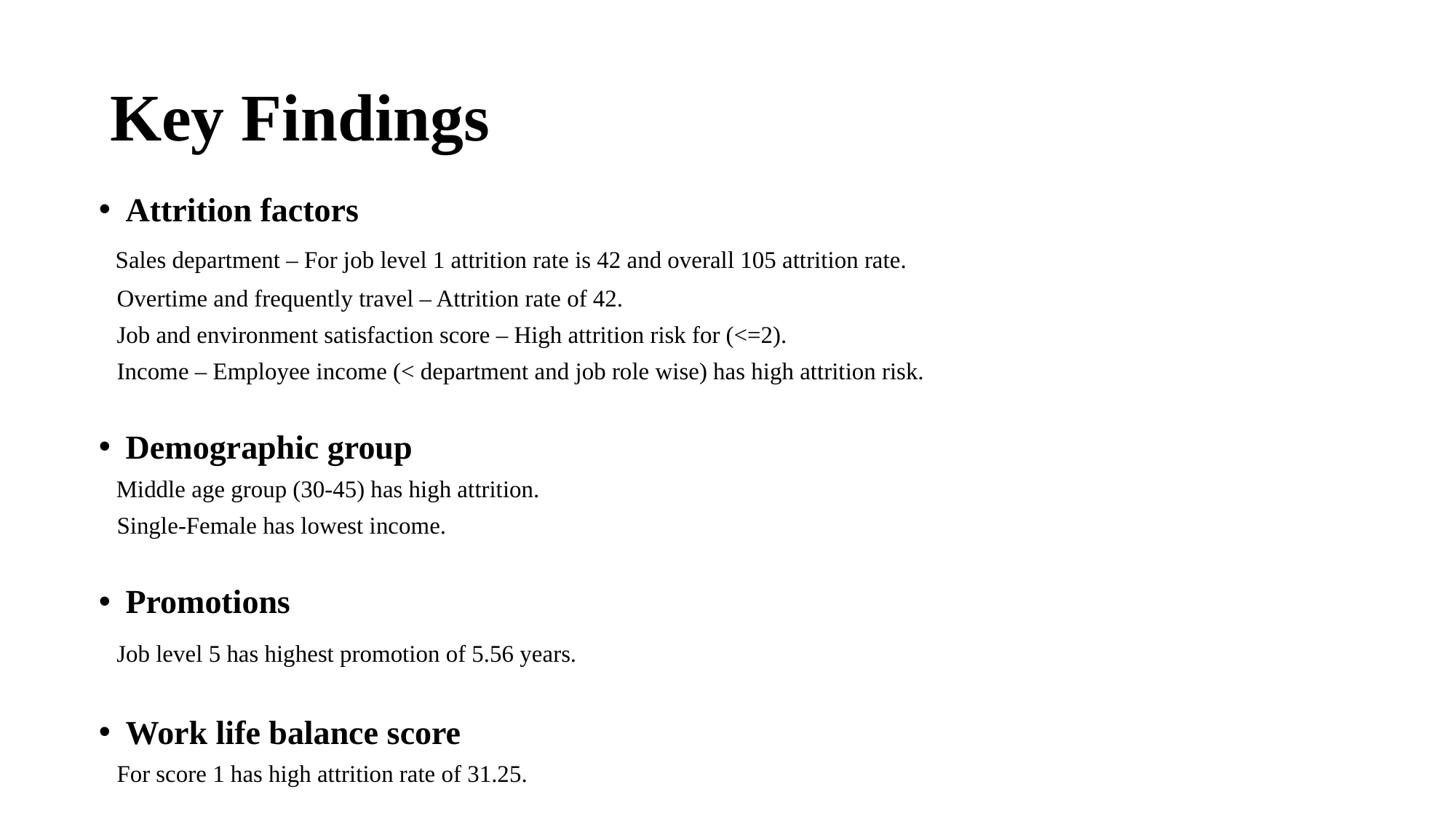

# Key Findings
Attrition factors
  Sales department – For job level 1 attrition rate is 42 and overall 105 attrition rate.
   Overtime and frequently travel – Attrition rate of 42.
   Job and environment satisfaction score – High attrition risk for (<=2).
   Income – Employee income (< department and job role wise) has high attrition risk.

Demographic group
   Middle age group (30-45) has high attrition.
   Single-Female has lowest income.

Promotions
  Job level 5 has highest promotion of 5.56 years.

Work life balance score
   For score 1 has high attrition rate of 31.25.